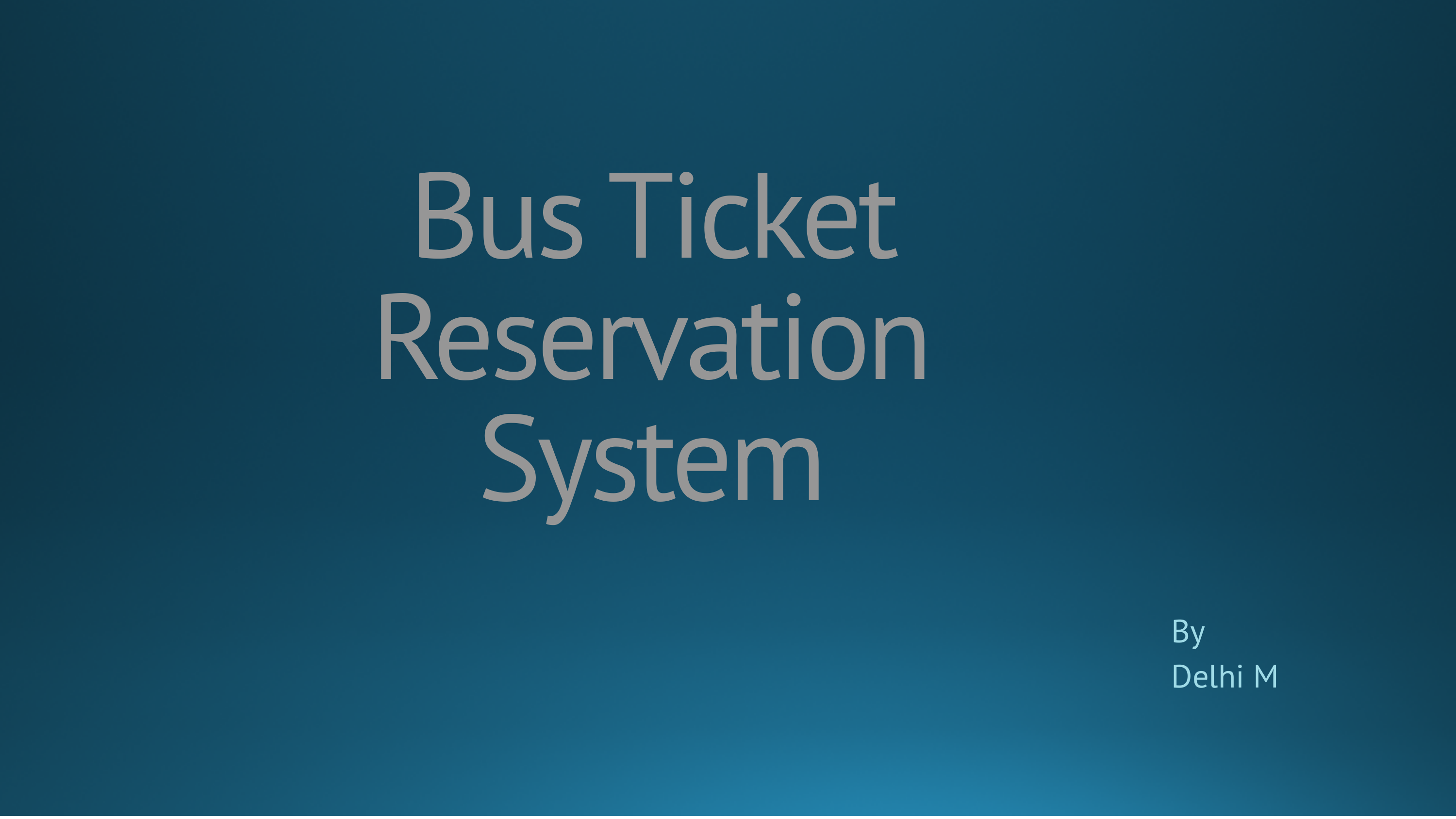

Bus Ticket Reservation
System
By
Delhi M